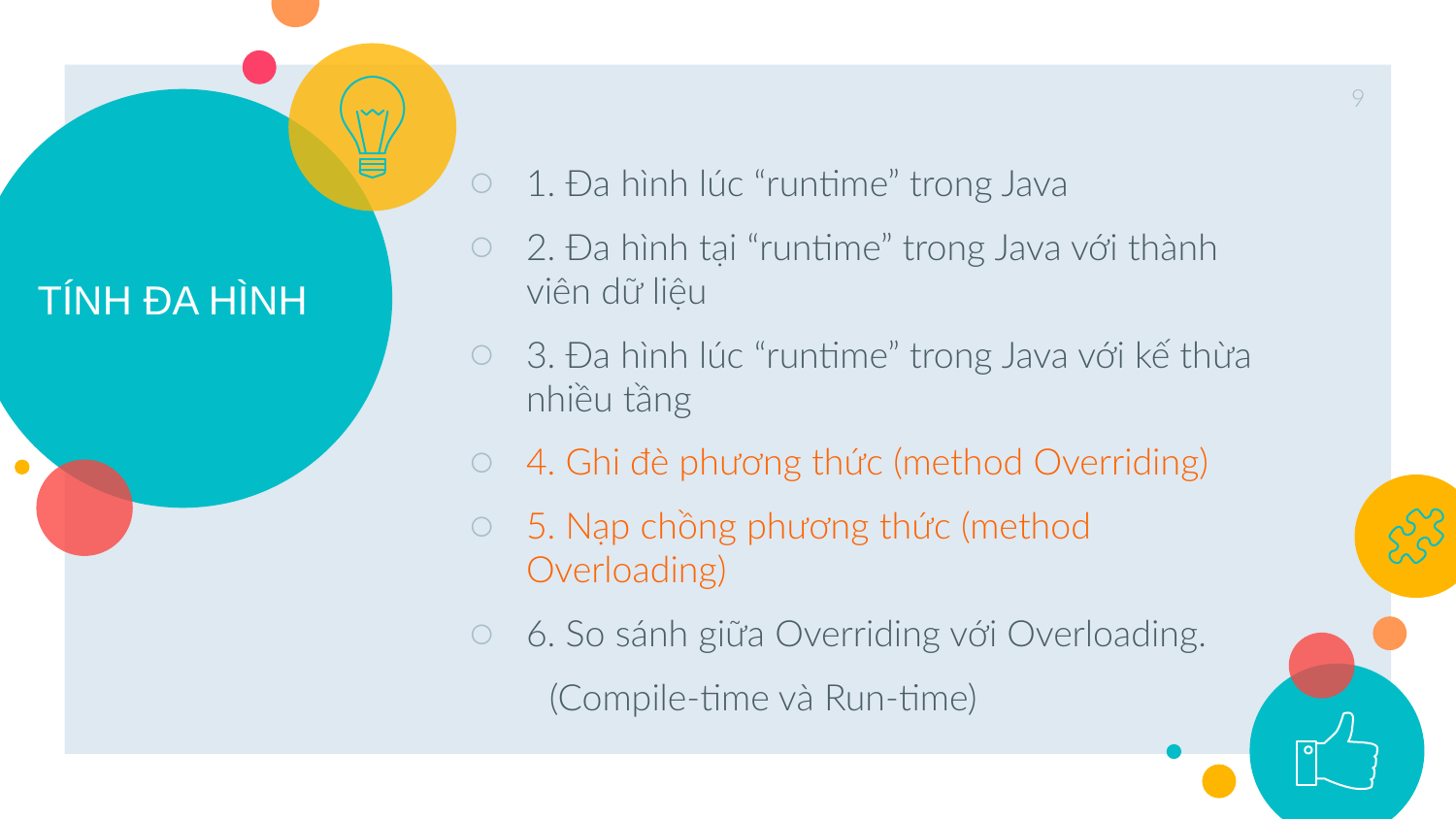

9
# TÍNH ĐA HÌNH
1. Đa hình lúc “runtime” trong Java
2. Đa hình tại “runtime” trong Java với thành viên dữ liệu
3. Đa hình lúc “runtime” trong Java với kế thừa nhiều tầng
4. Ghi đè phương thức (method Overriding)
5. Nạp chồng phương thức (method Overloading)
6. So sánh giữa Overriding với Overloading.
        (Compile-time và Run-time)